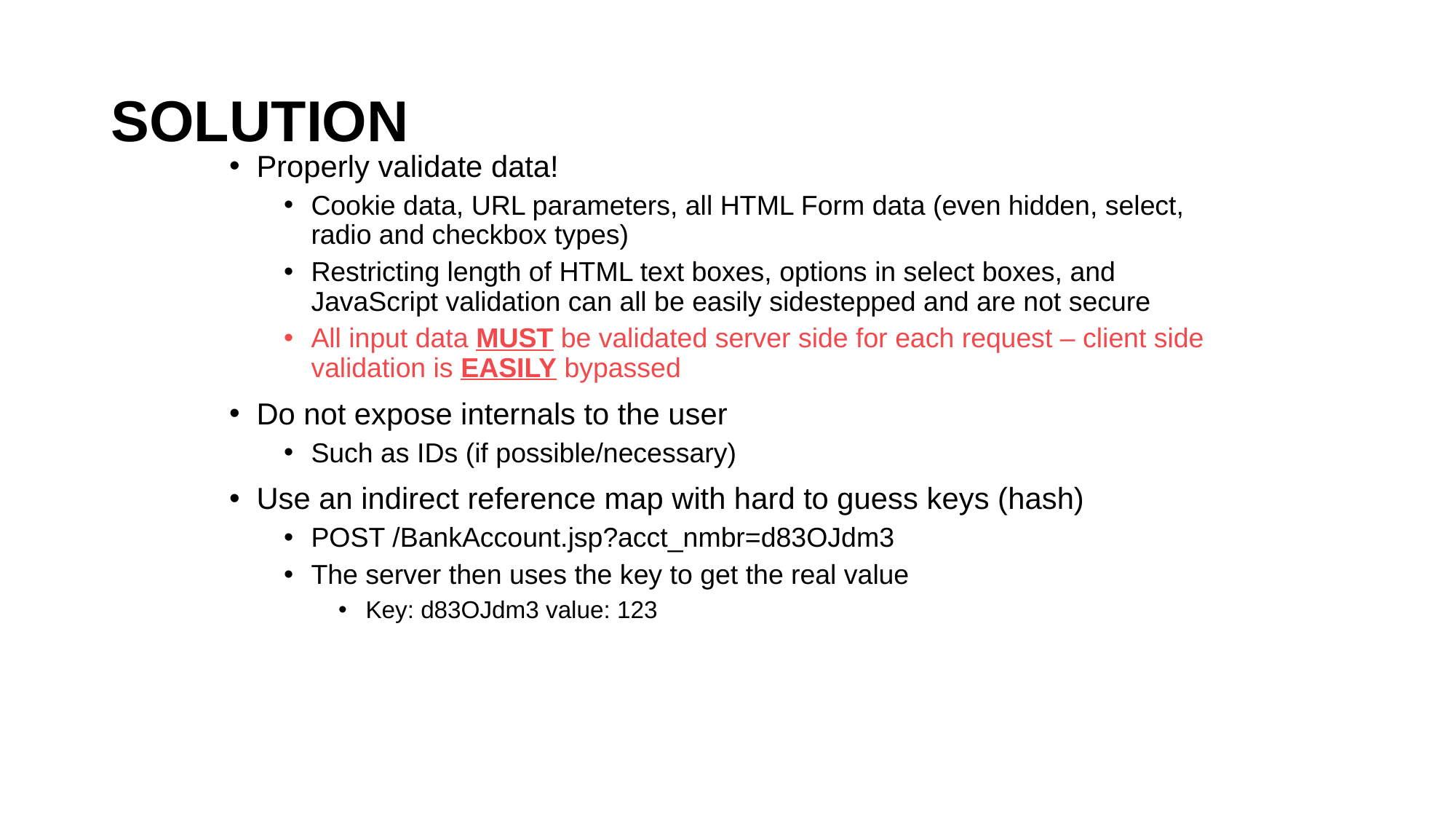

# Solution
Properly validate data!
Cookie data, URL parameters, all HTML Form data (even hidden, select, radio and checkbox types)
Restricting length of HTML text boxes, options in select boxes, and JavaScript validation can all be easily sidestepped and are not secure
All input data MUST be validated server side for each request – client side validation is EASILY bypassed
Do not expose internals to the user
Such as IDs (if possible/necessary)
Use an indirect reference map with hard to guess keys (hash)
POST /BankAccount.jsp?acct_nmbr=d83OJdm3
The server then uses the key to get the real value
Key: d83OJdm3 value: 123